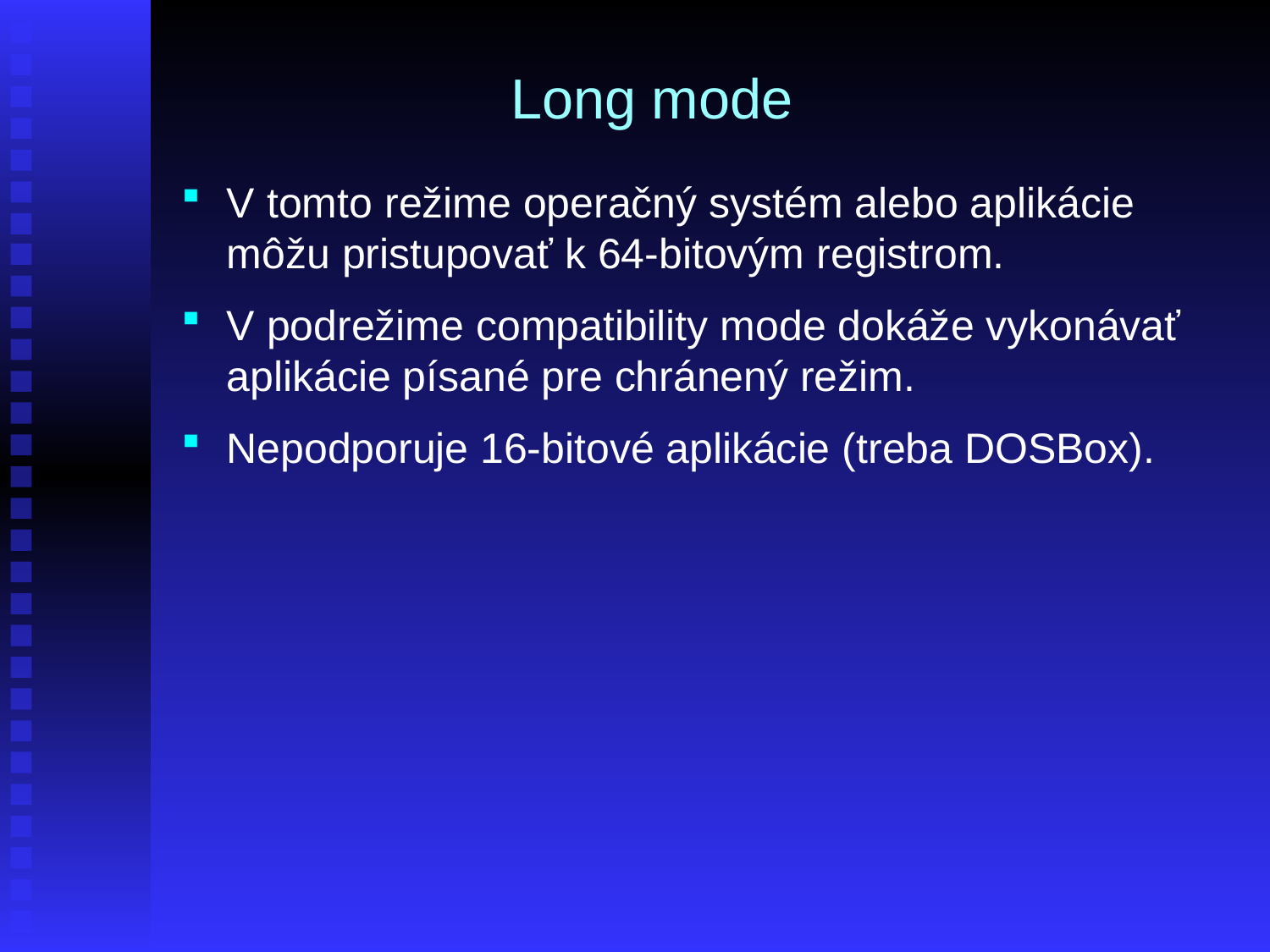

Long mode
V tomto režime operačný systém alebo aplikácie môžu pristupovať k 64-bitovým registrom.
V podrežime compatibility mode dokáže vykonávať aplikácie písané pre chránený režim.
Nepodporuje 16-bitové aplikácie (treba DOSBox).